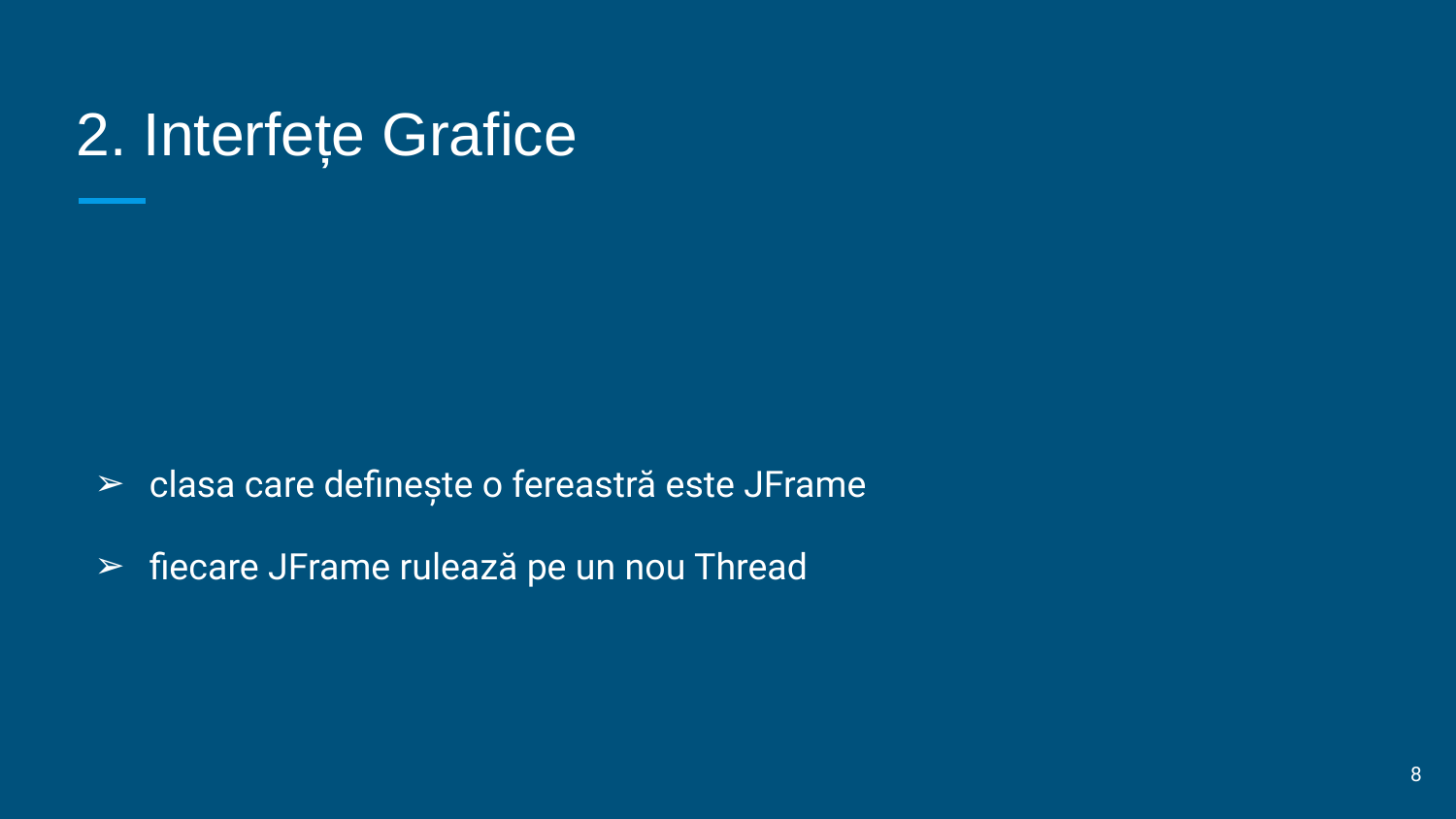

# 2. Interfețe Grafice
clasa care definește o fereastră este JFrame
fiecare JFrame rulează pe un nou Thread
8